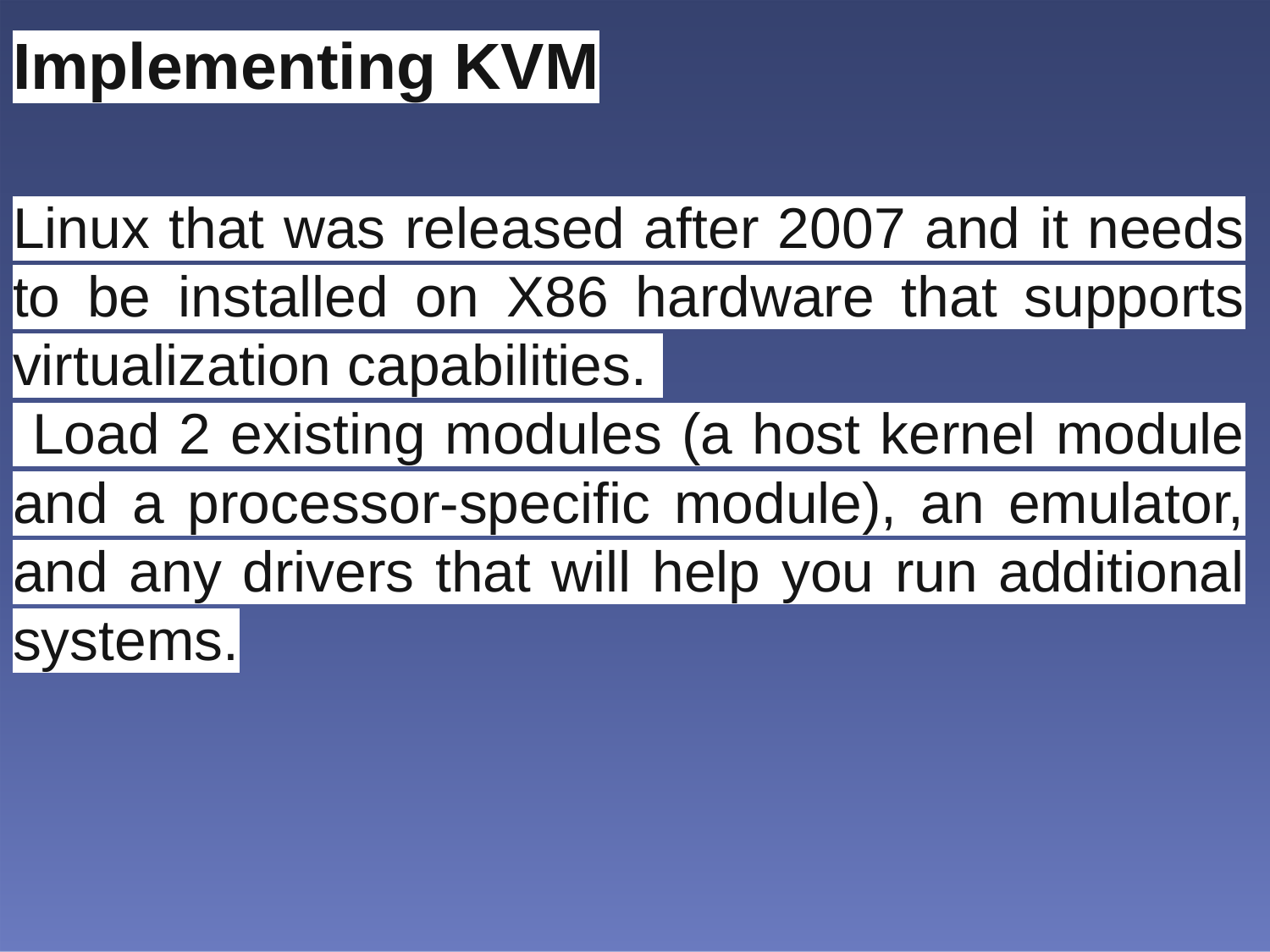

Implementing KVM

Linux that was released after 2007 and it needs to be installed on X86 hardware that supports virtualization capabilities.
 Load 2 existing modules (a host kernel module and a processor-specific module), an emulator, and any drivers that will help you run additional systems.